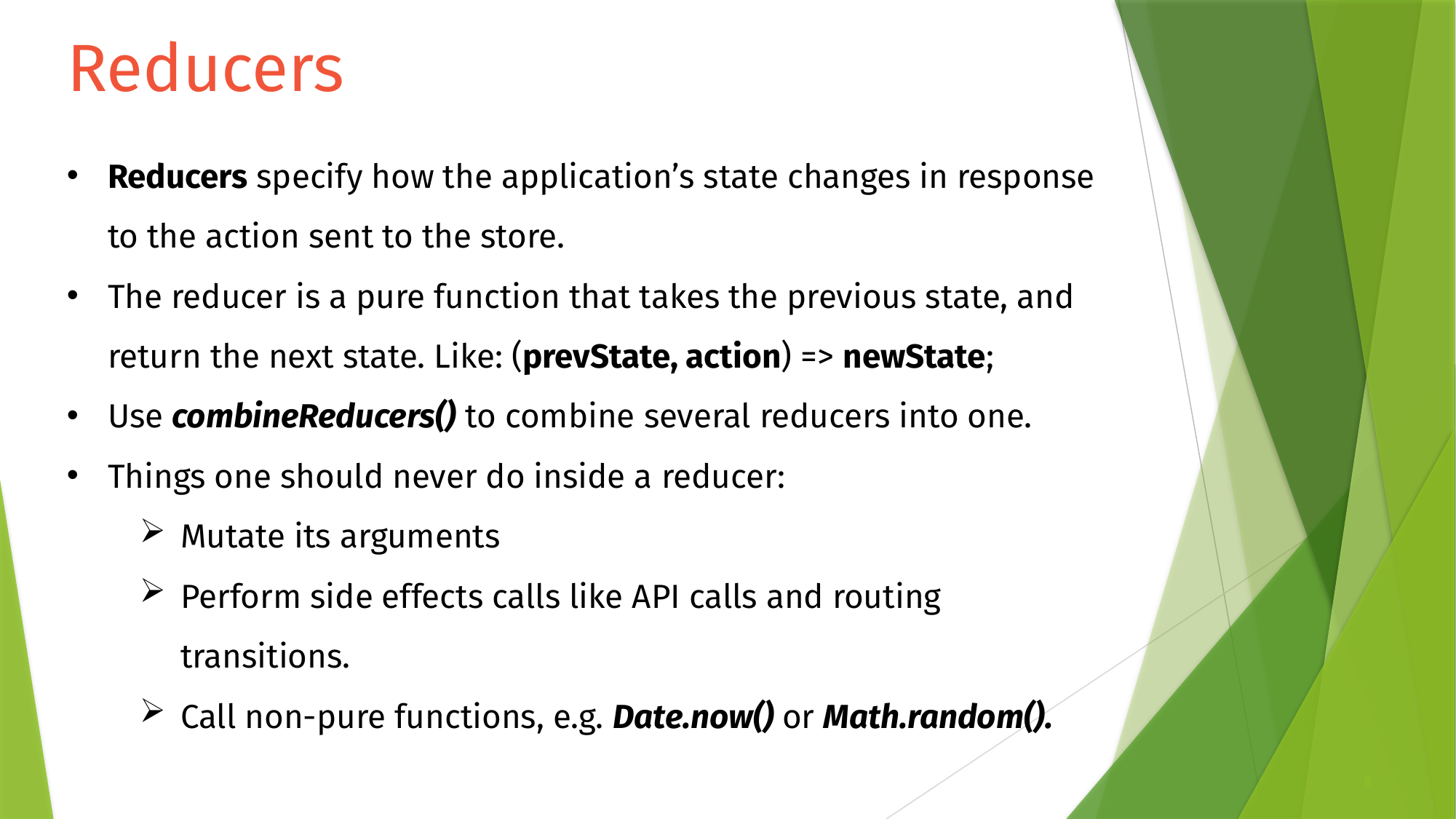

# Reducers
Reducers specify how the application’s state changes in response to the action sent to the store.
The reducer is a pure function that takes the previous state, and return the next state. Like: (prevState, action) => newState;
Use combineReducers() to combine several reducers into one.
Things one should never do inside a reducer:
Mutate its arguments
Perform side effects calls like API calls and routing transitions.
Call non-pure functions, e.g. Date.now() or Math.random().
8